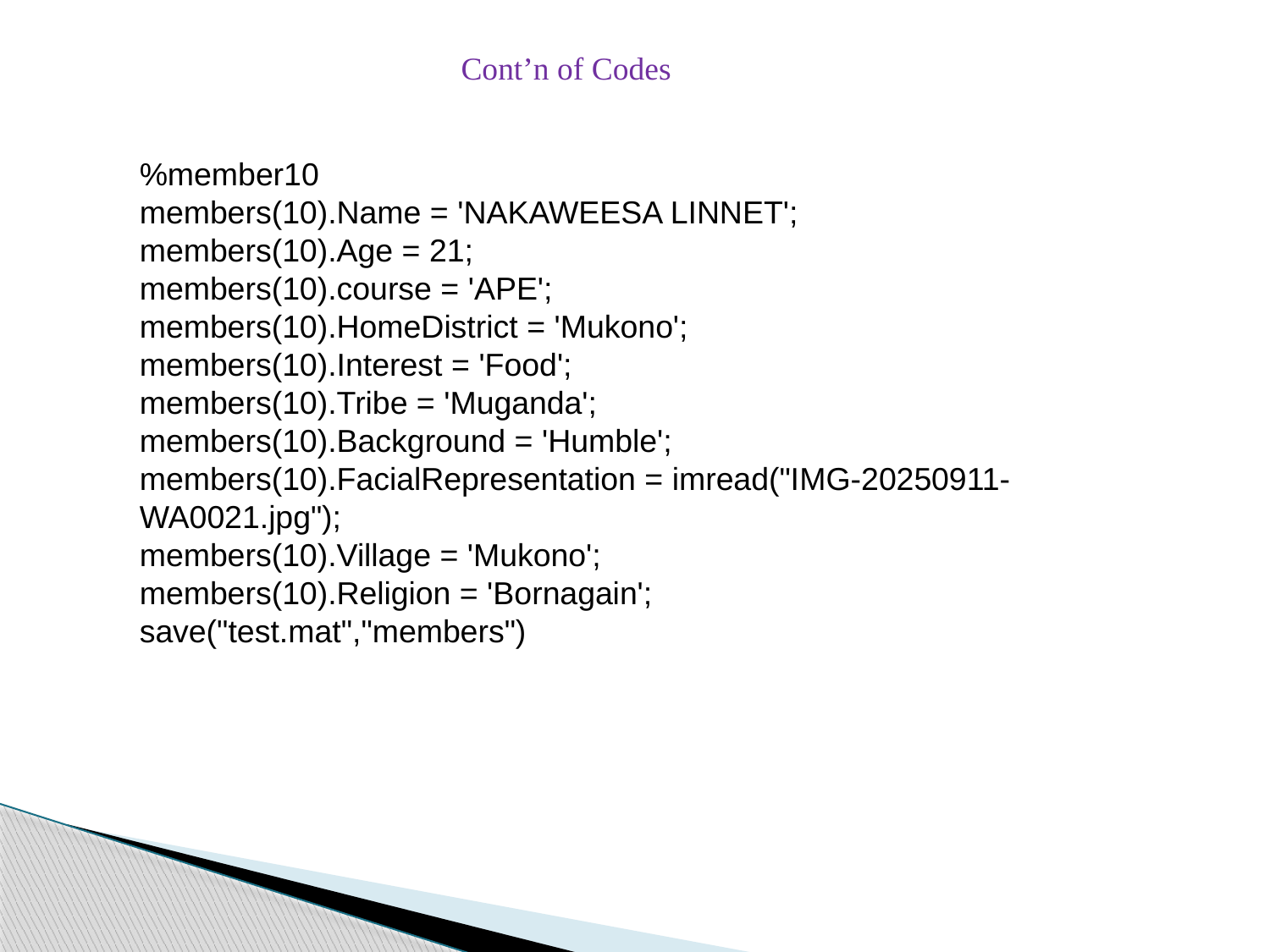

Cont’n of Codes
%member10
members(10).Name = 'NAKAWEESA LINNET';
members(10).Age = 21;
members(10).course = 'APE';
members(10).HomeDistrict = 'Mukono';
members(10).Interest = 'Food';
members(10).Tribe = 'Muganda';
members(10).Background = 'Humble';
members(10).FacialRepresentation = imread("IMG-20250911-WA0021.jpg");
members(10).Village = 'Mukono';
members(10).Religion = 'Bornagain';
save("test.mat","members")